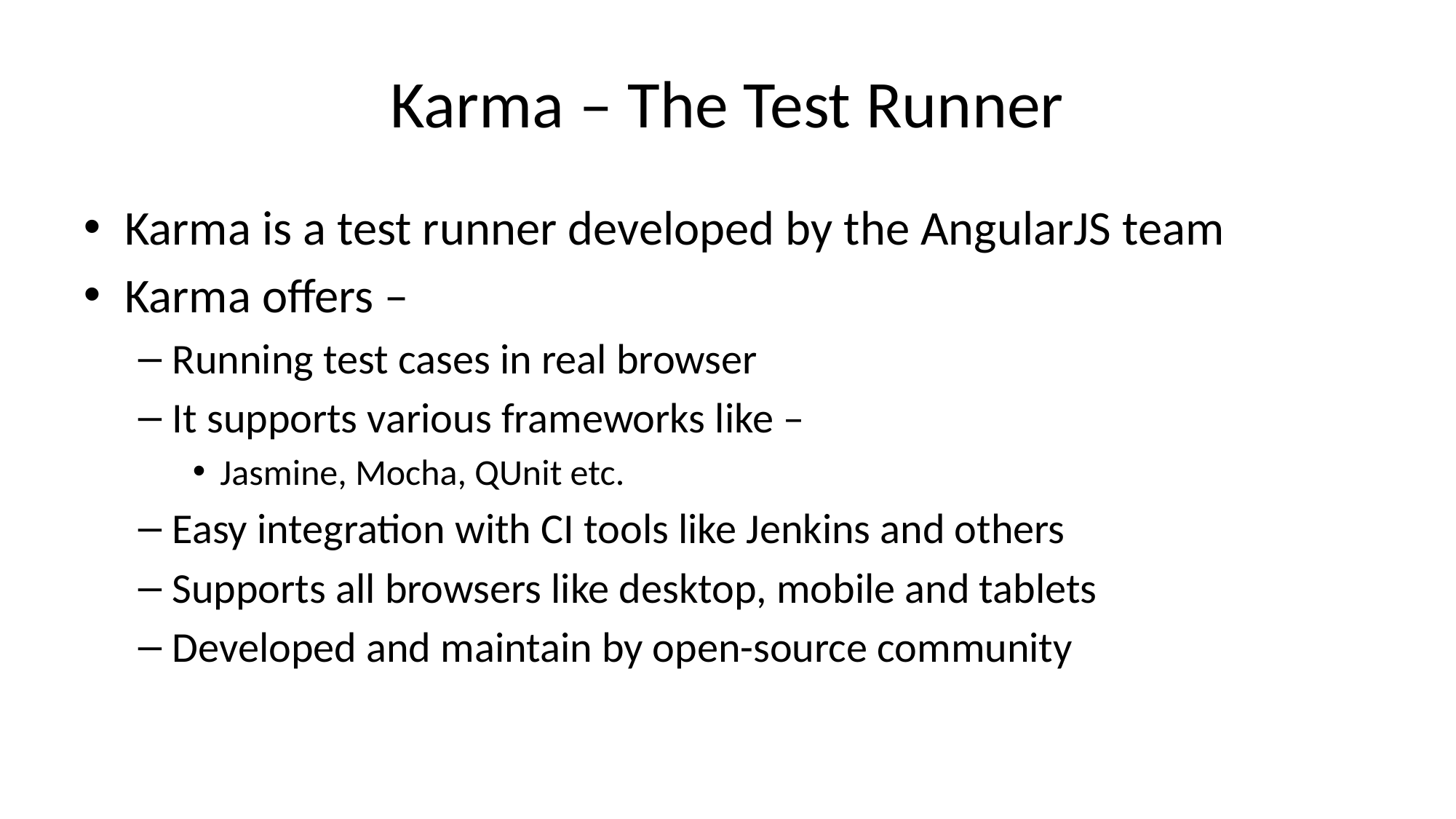

# Karma – The Test Runner
Karma is a test runner developed by the AngularJS team
Karma offers –
Running test cases in real browser
It supports various frameworks like –
Jasmine, Mocha, QUnit etc.
Easy integration with CI tools like Jenkins and others
Supports all browsers like desktop, mobile and tablets
Developed and maintain by open-source community